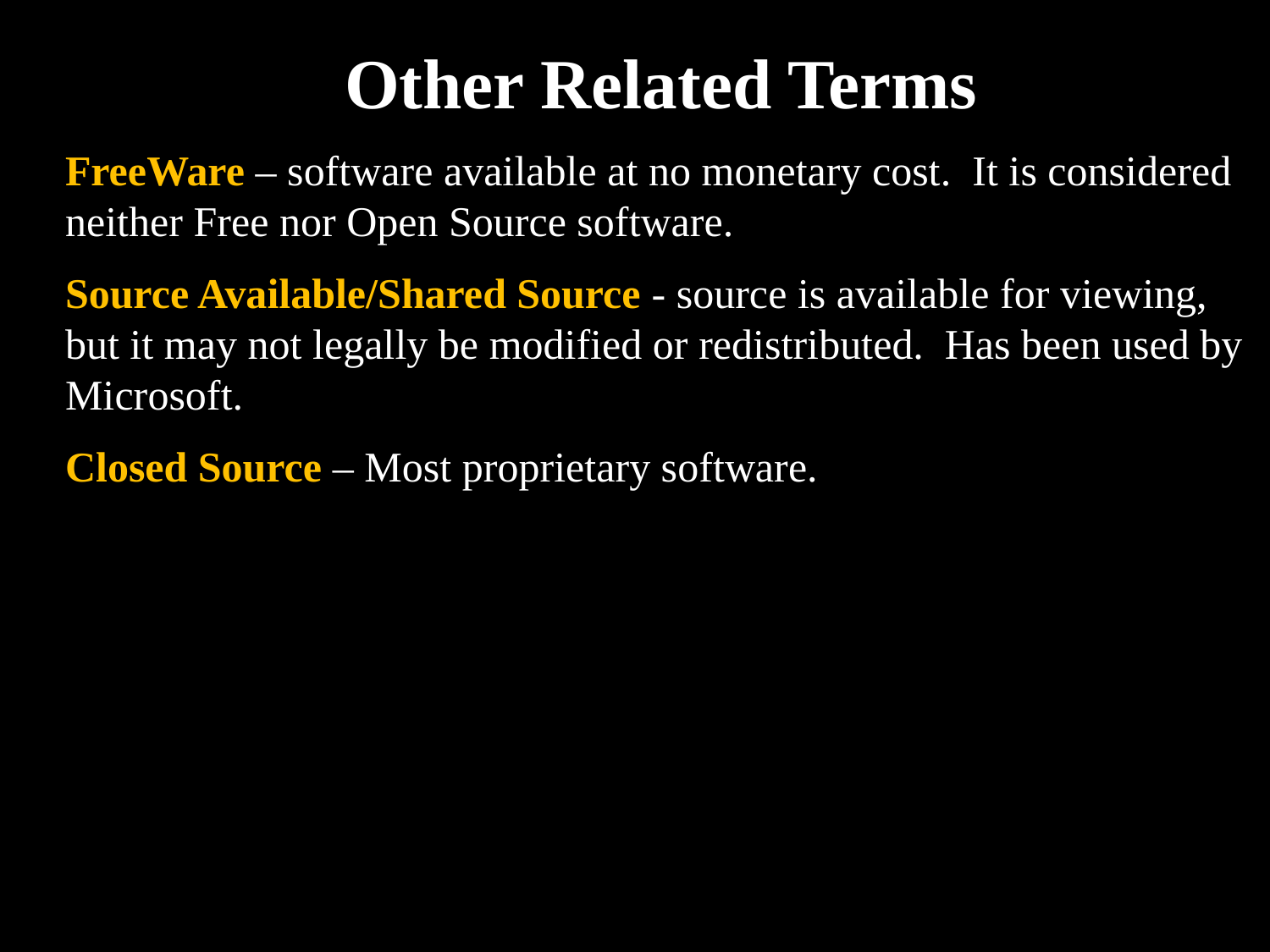

Other Related Terms
FreeWare – software available at no monetary cost.  It is considered neither Free nor Open Source software.
Source Available/Shared Source - source is available for viewing, but it may not legally be modified or redistributed.  Has been used by Microsoft.
Closed Source – Most proprietary software.